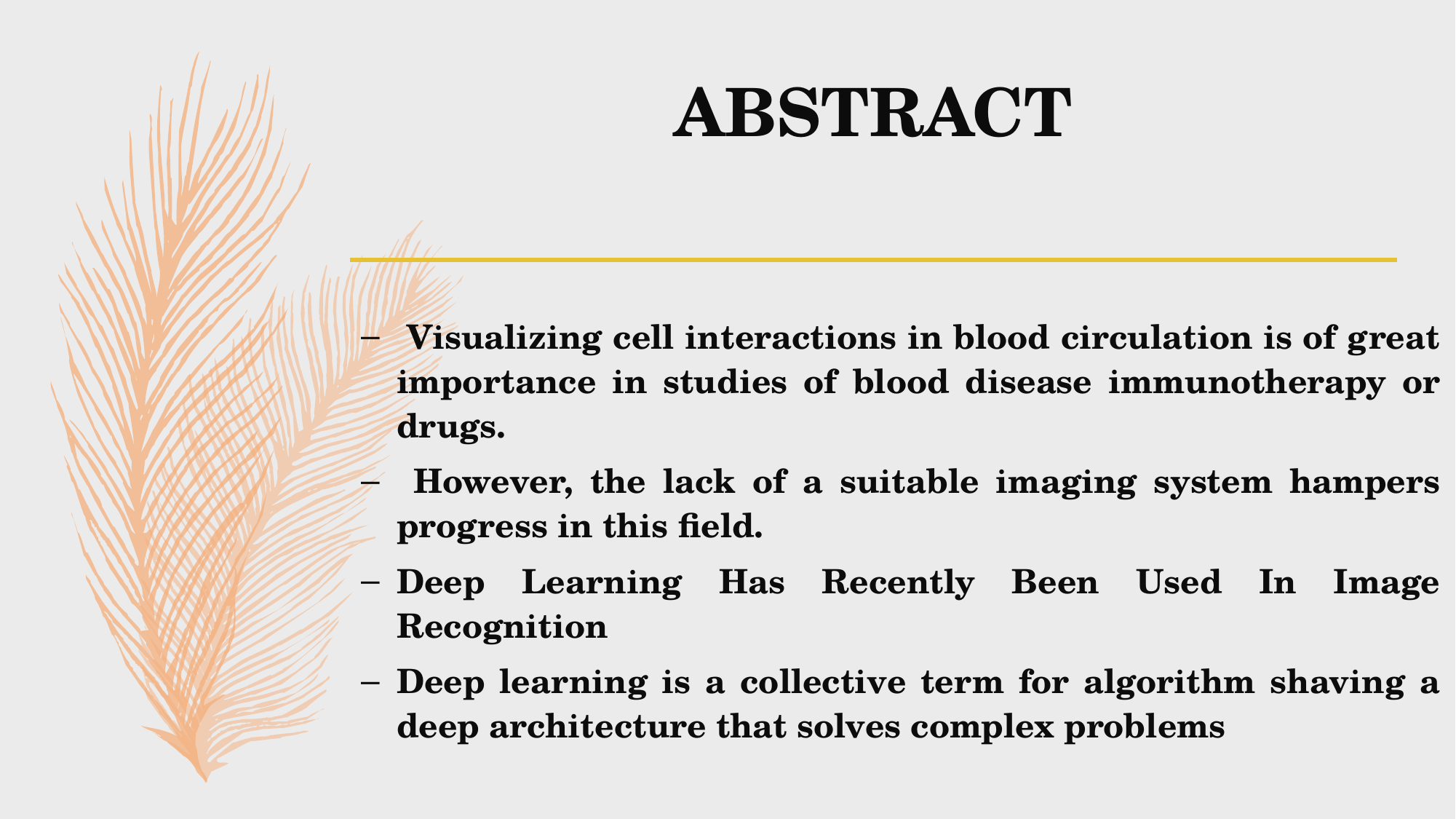

# ABSTRACT

 Visualizing cell interactions in blood circulation is of great importance in studies of blood disease immunotherapy or drugs.
 However, the lack of a suitable imaging system hampers progress in this field.
Deep Learning Has Recently Been Used In Image Recognition
Deep learning is a collective term for algorithm shaving a deep architecture that solves complex problems